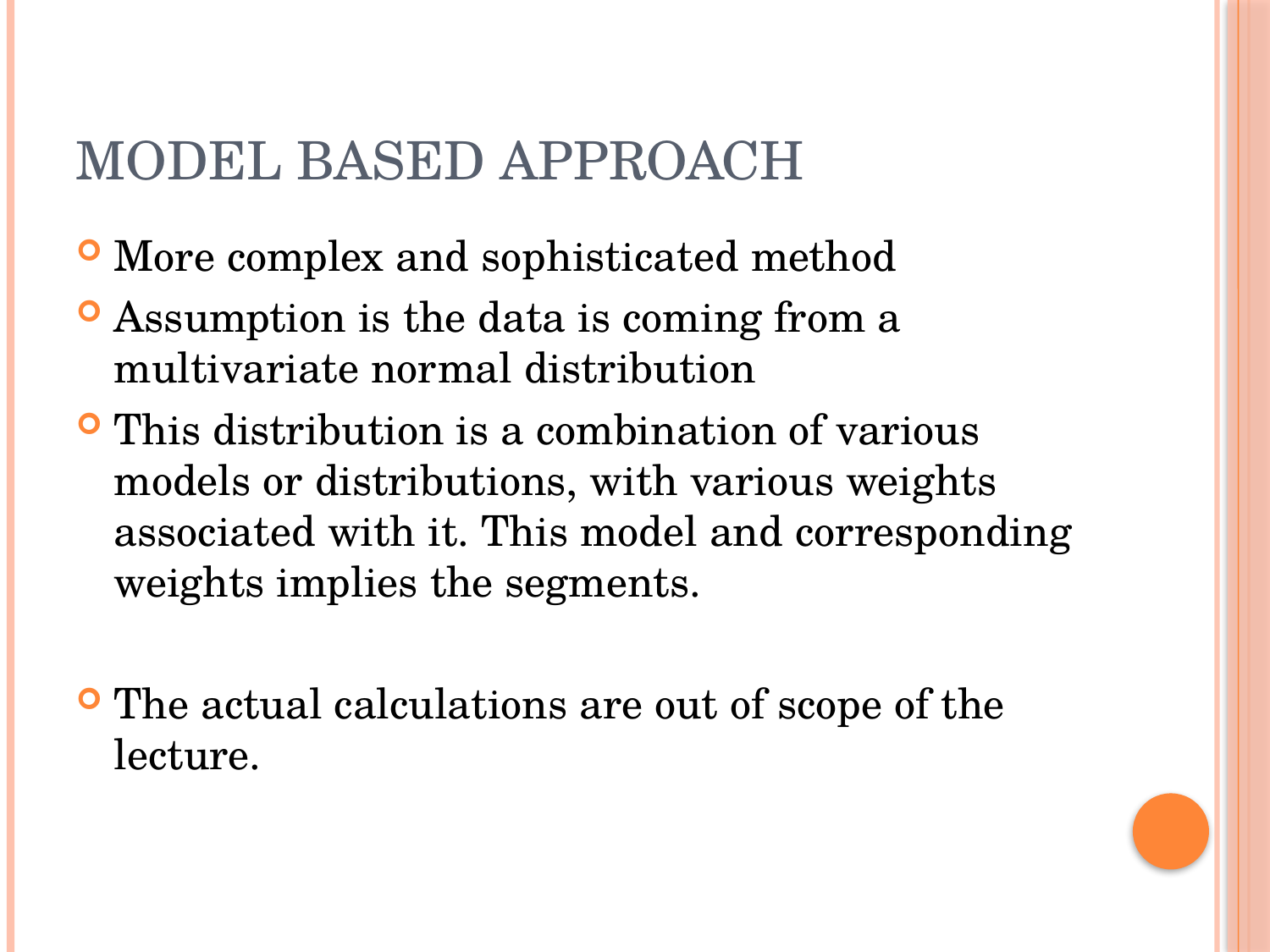

# Model based approach
More complex and sophisticated method
Assumption is the data is coming from a multivariate normal distribution
This distribution is a combination of various models or distributions, with various weights associated with it. This model and corresponding weights implies the segments.

The actual calculations are out of scope of the lecture.